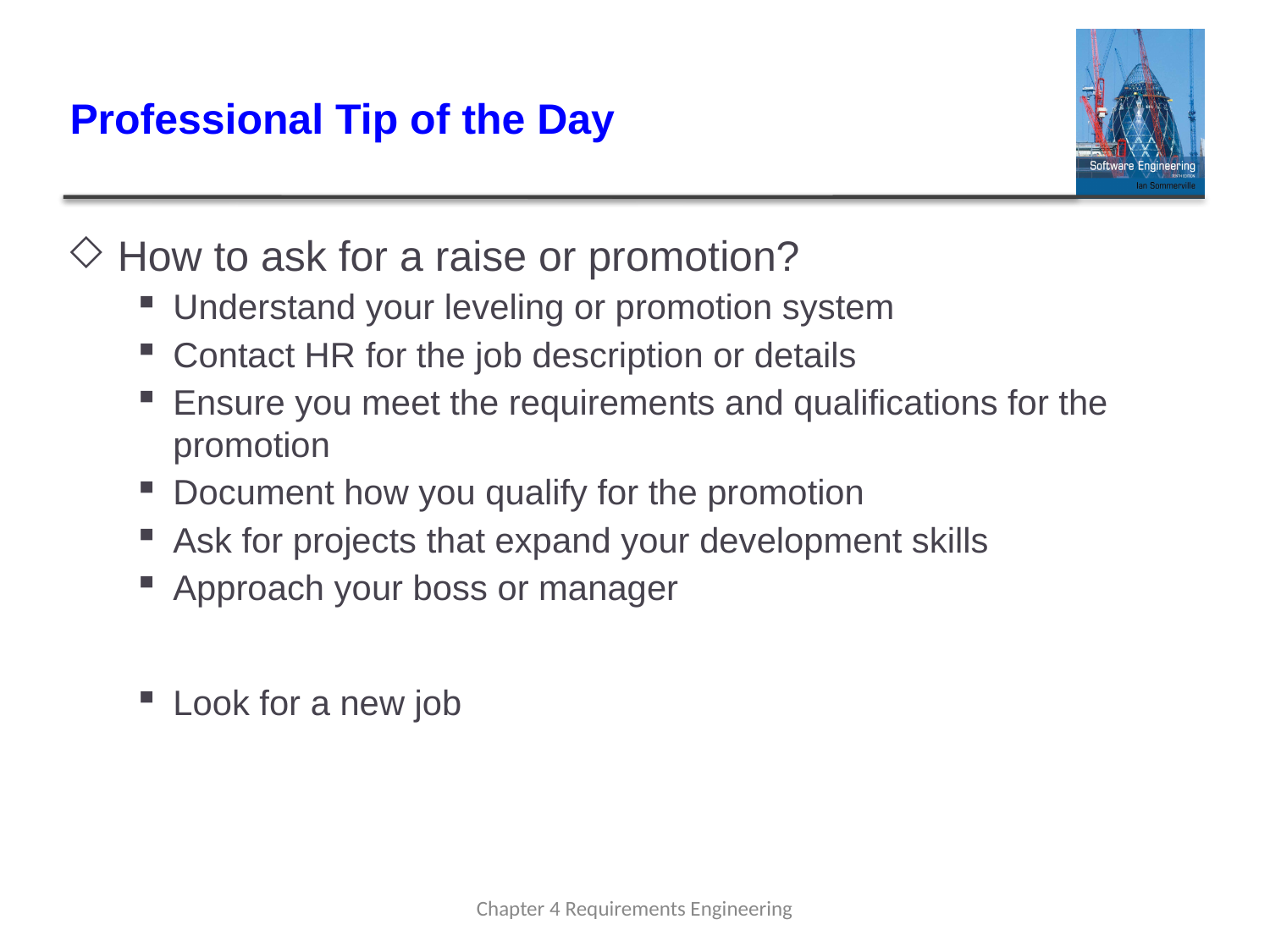

# Professional Tip of the Day
How to ask for a raise or promotion?
Understand your leveling or promotion system
Contact HR for the job description or details
Ensure you meet the requirements and qualifications for the promotion
Document how you qualify for the promotion
Ask for projects that expand your development skills
Approach your boss or manager

Look for a new job
75
Chapter 4 Requirements Engineering